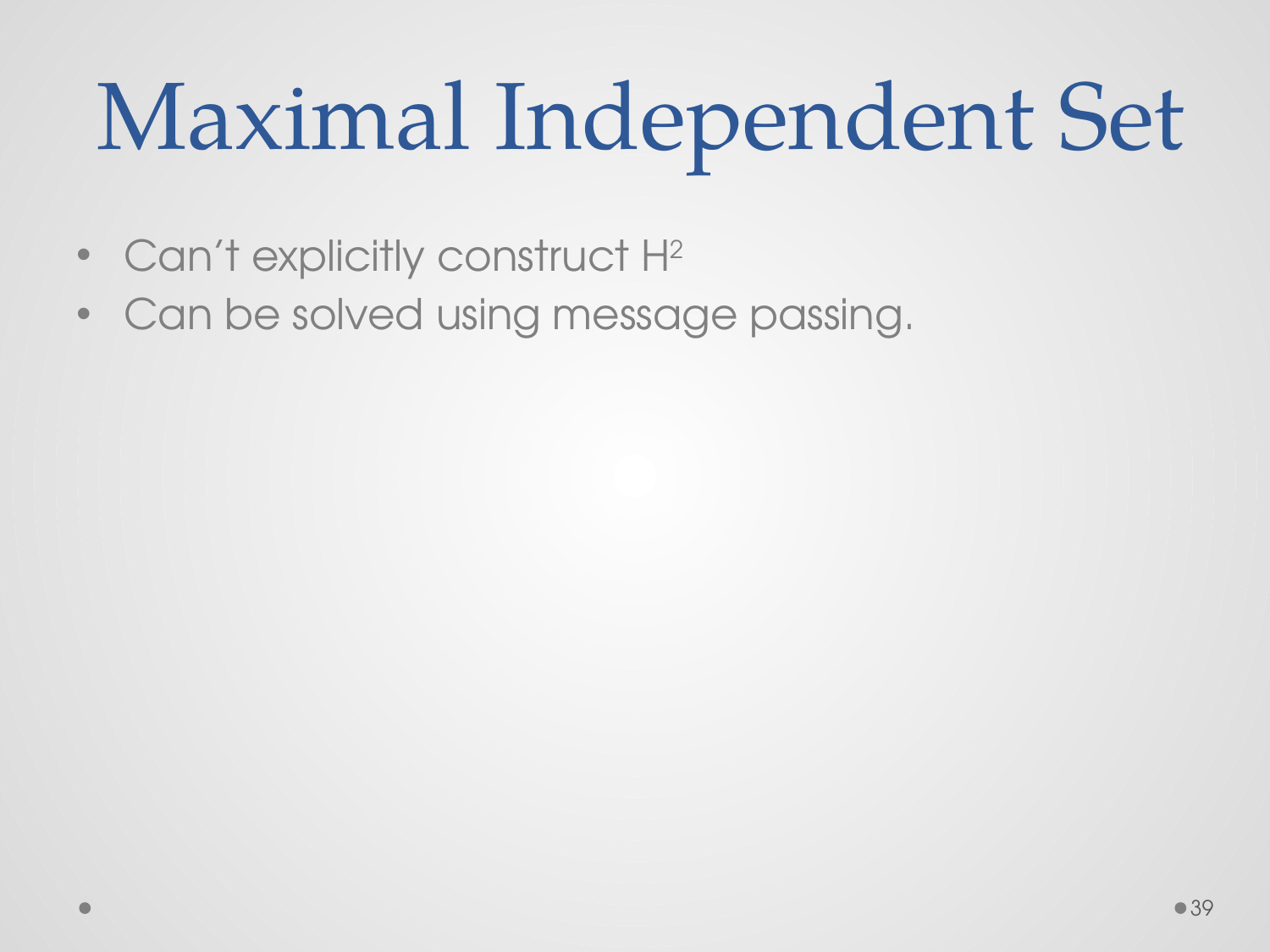

# Maximal Independent Set
Can’t explicitly construct H2
Can be solved using message passing.
39